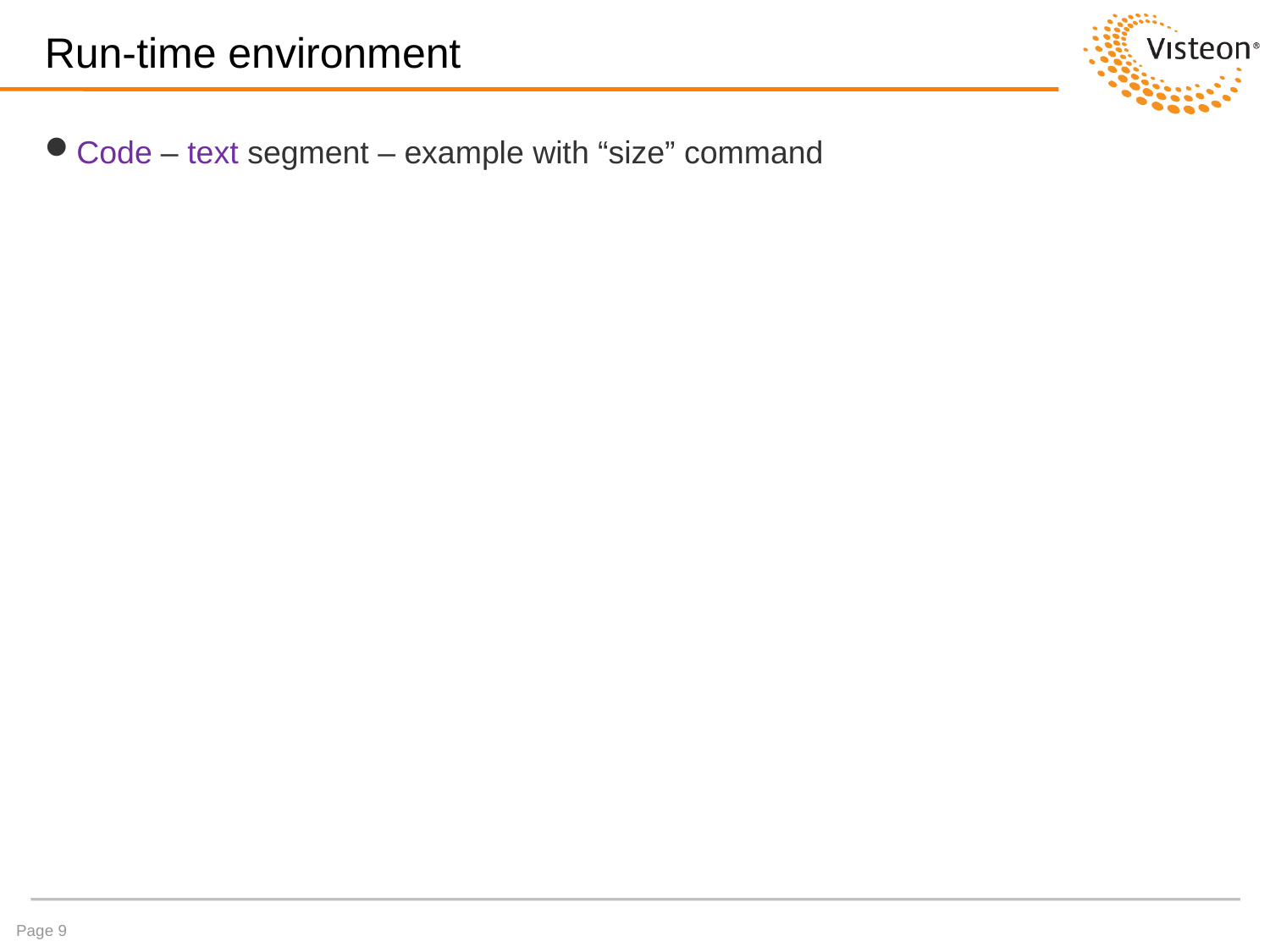

# Run-time environment
Code – text segment – example with “size” command

Page 9